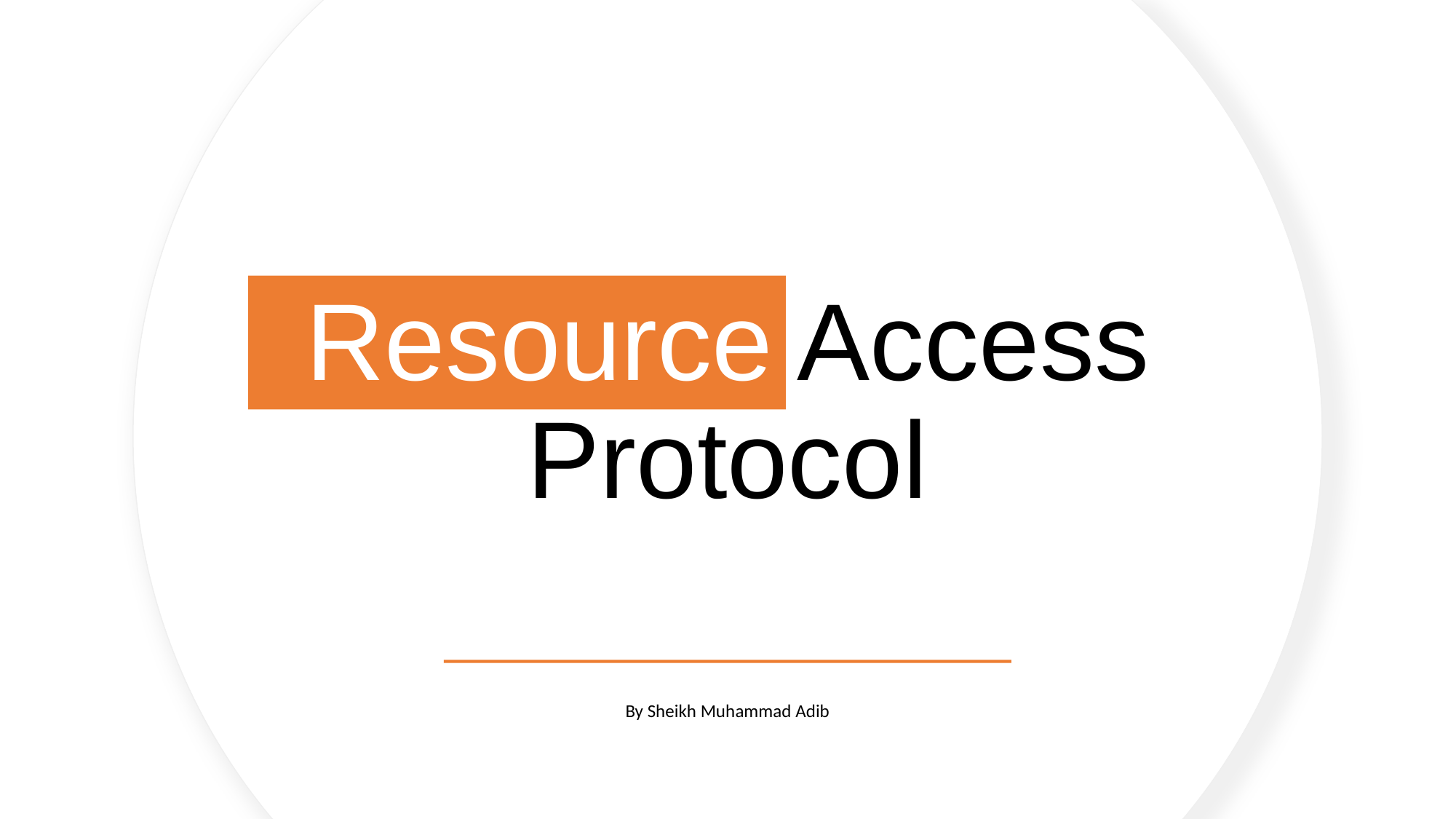

# Resource Access Protocol

By Sheikh Muhammad Adib